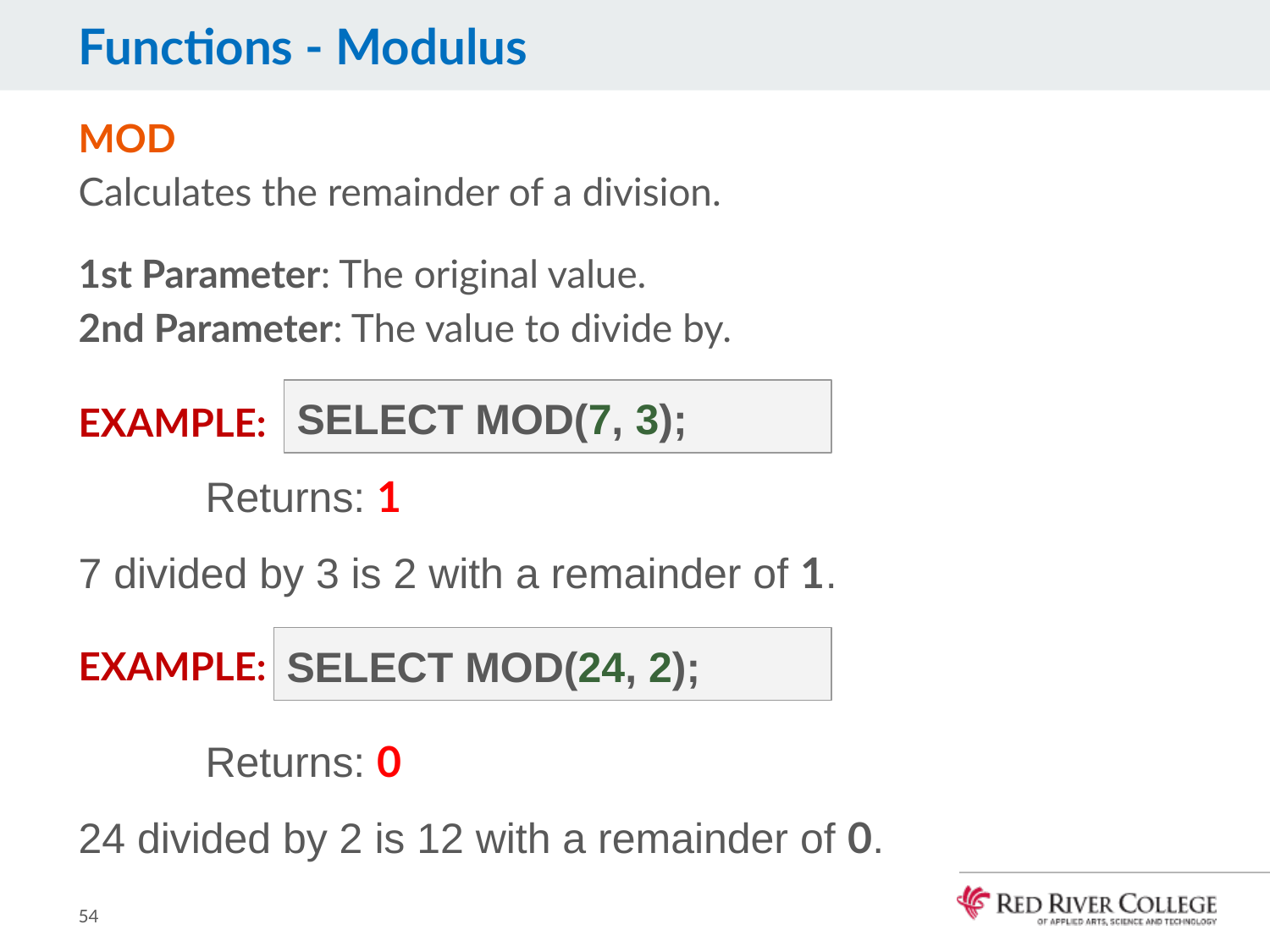

# Functions - Modulus
MOD
Calculates the remainder of a division.

1st Parameter: The original value.
2nd Parameter: The value to divide by.

EXAMPLE:
	Returns: 1
7 divided by 3 is 2 with a remainder of 1.
EXAMPLE:
	Returns: 0
24 divided by 2 is 12 with a remainder of 0.
SELECT MOD(7, 3);
SELECT MOD(24, 2);
54